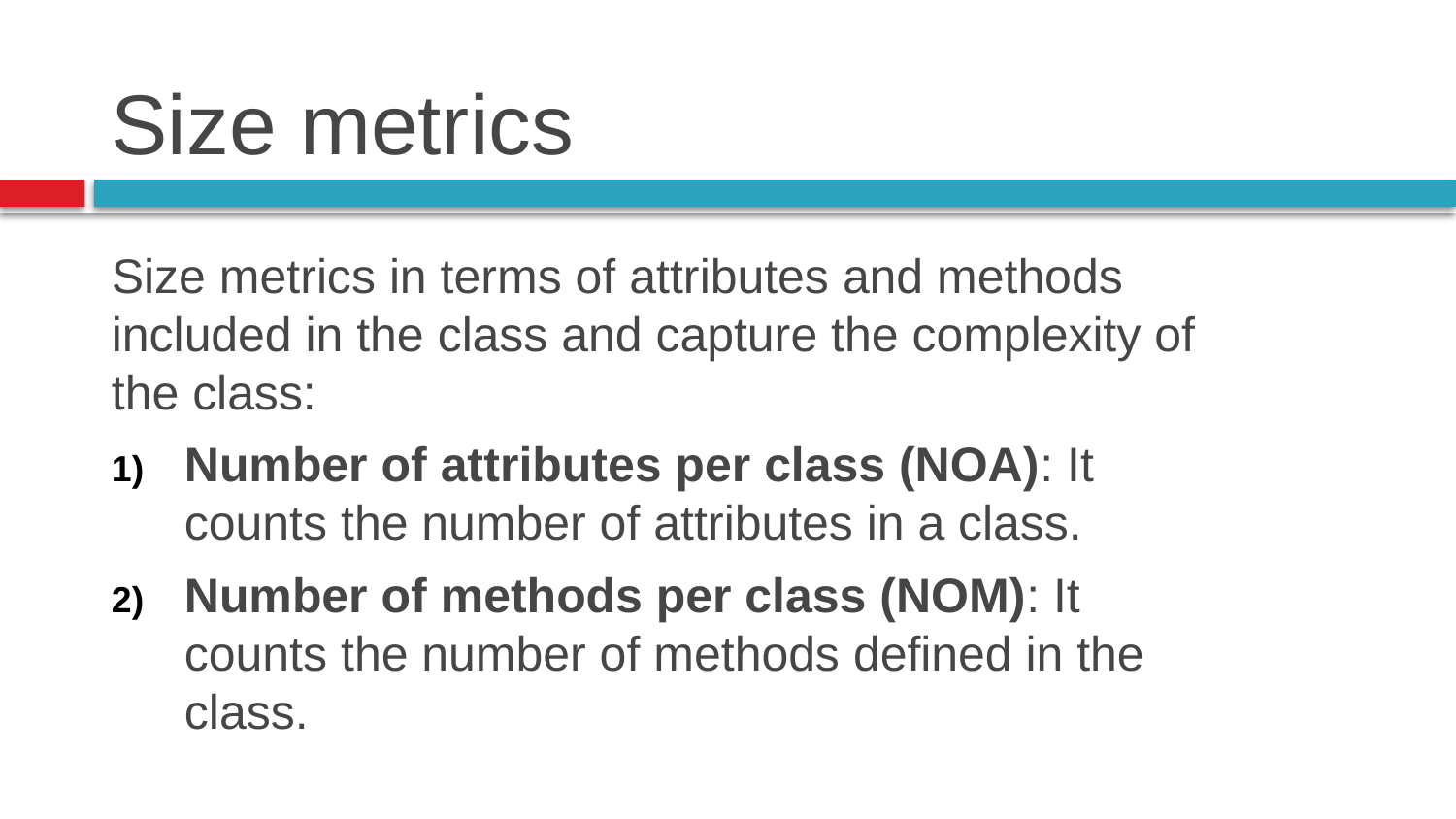

# Size metrics
Size metrics in terms of attributes and methods  included in the class and capture the complexity of the class:
Number of attributes per class (NOA): It counts the number of attributes in a class.
Number of methods per class (NOM): It counts the number of methods defined in the class.